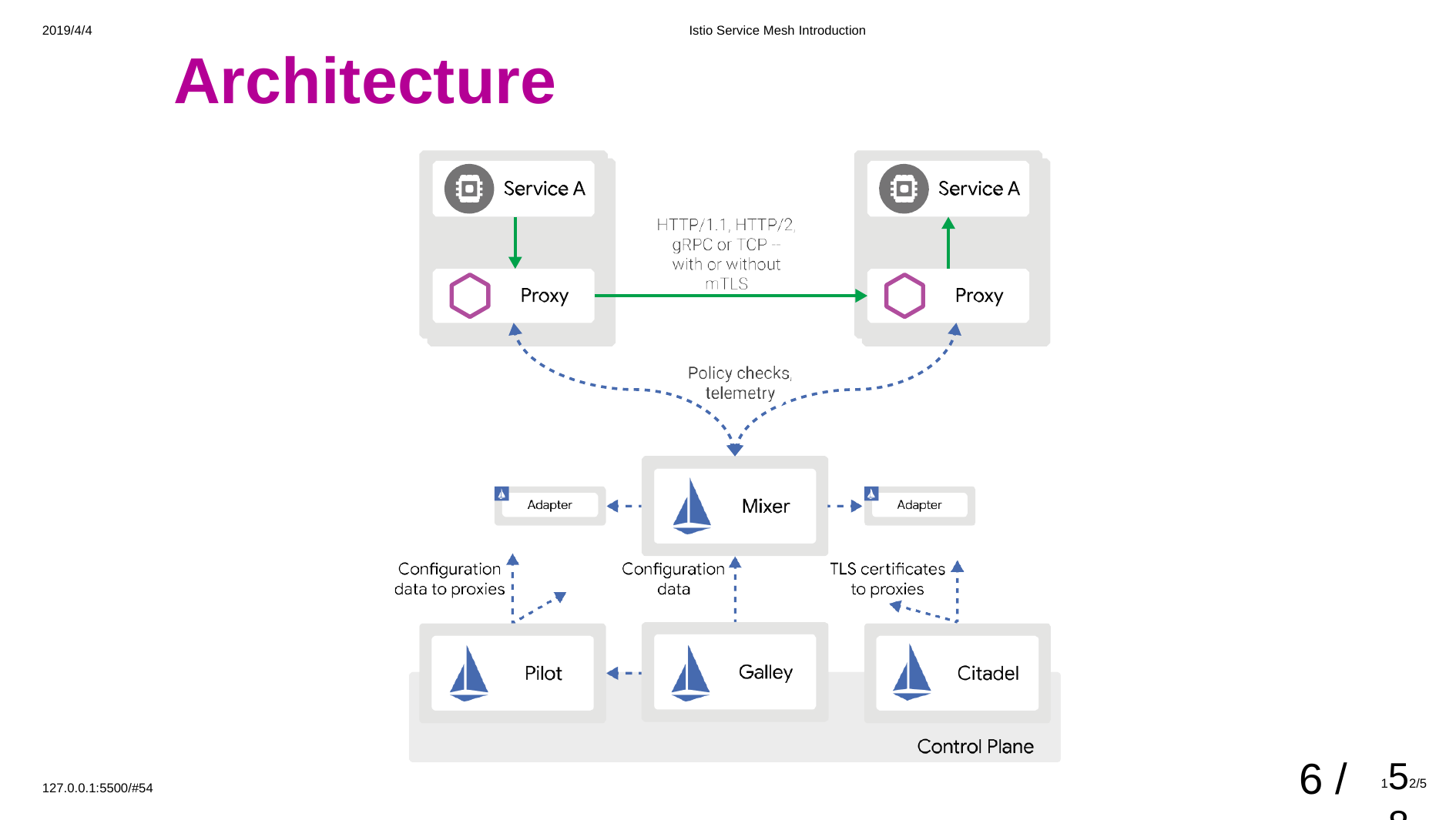

2019/4/4
Istio Service Mesh Introduction
# Architecture

6 /
152/588
127.0.0.1:5500/#54